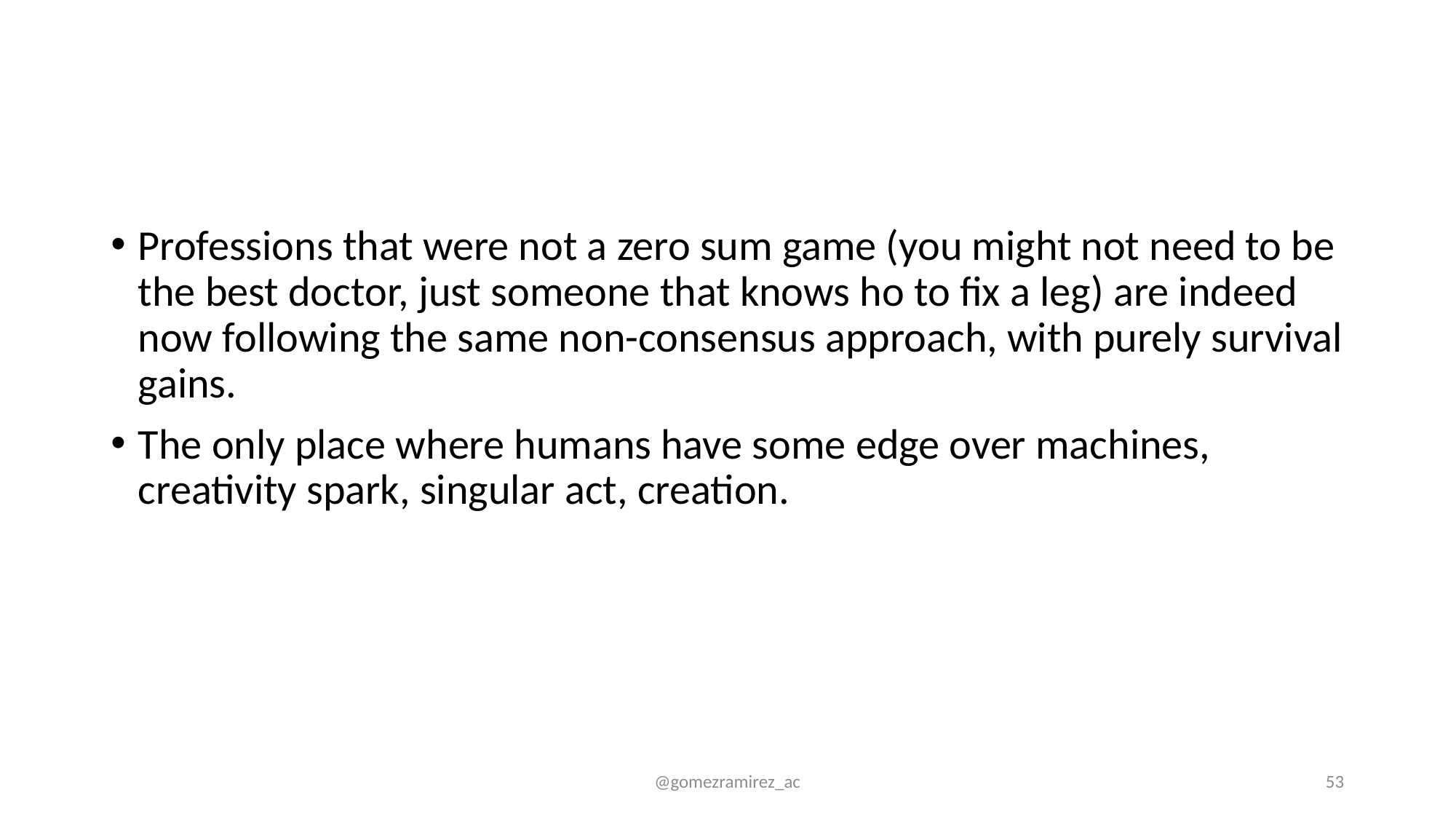

#
Professions that were not a zero sum game (you might not need to be the best doctor, just someone that knows ho to fix a leg) are indeed now following the same non-consensus approach, with purely survival gains.
The only place where humans have some edge over machines, creativity spark, singular act, creation.

@gomezramirez_ac
53